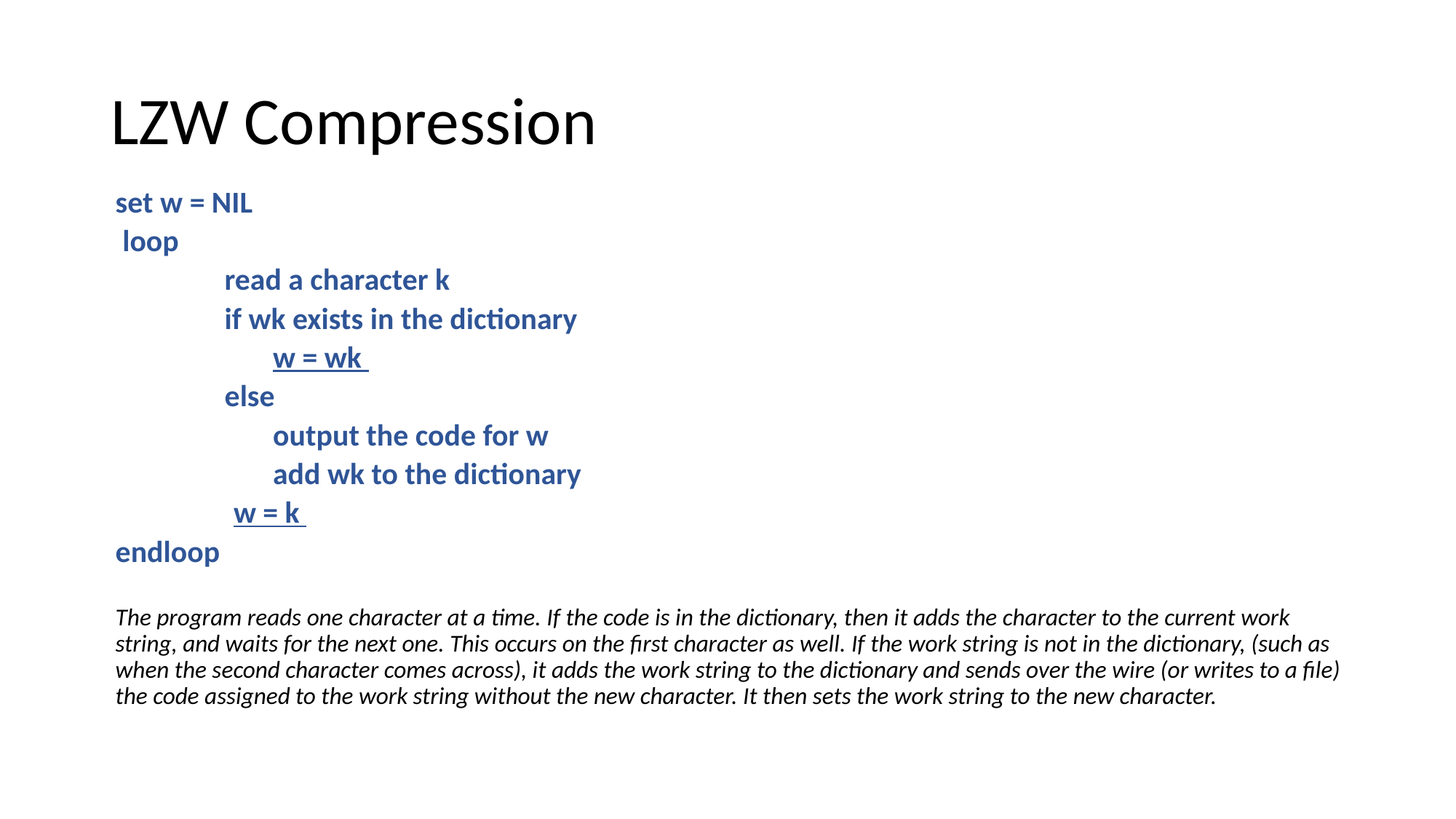

# LZW Compression
	set w = NIL
	 loop
		read a character k
		if wk exists in the dictionary
		       w = wk
		else
		       output the code for w
		       add wk to the dictionary
                       w = k
	endloop

	The program reads one character at a time. If the code is in the dictionary, then it adds the character to the current work string, and waits for the next one. This occurs on the first character as well. If the work string is not in the dictionary, (such as when the second character comes across), it adds the work string to the dictionary and sends over the wire (or writes to a file) the code assigned to the work string without the new character. It then sets the work string to the new character.